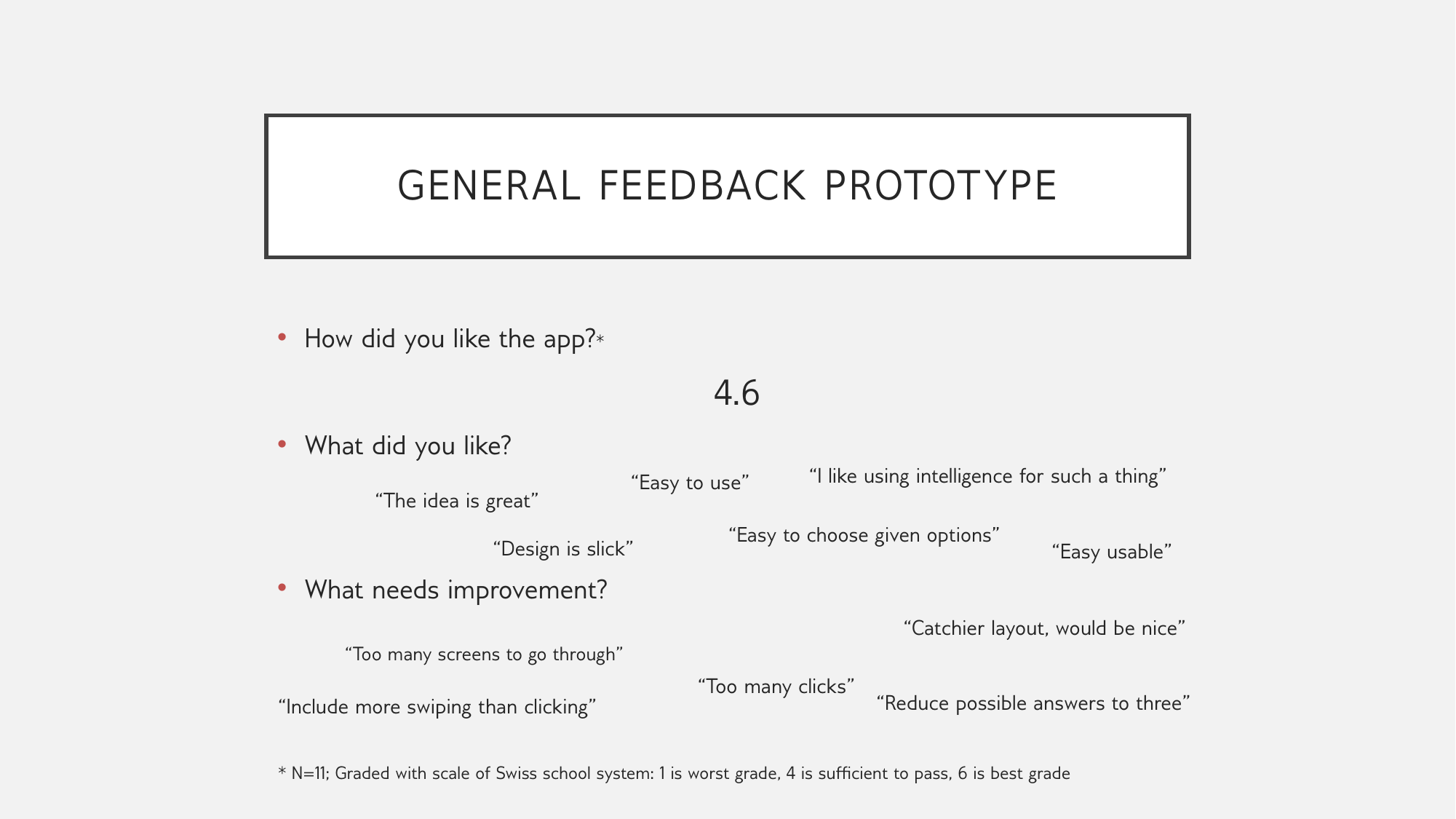

# General Feedback Prototype
How did you like the app?*
				4.6
What did you like?

What needs improvement?
“I like using intelligence for such a thing”
“Easy to use”
“The idea is great”
“Easy to choose given options”
“Design is slick”
“Easy usable”
“Catchier layout, would be nice”
“Too many screens to go through”
“Too many clicks”
“Reduce possible answers to three”
“Include more swiping than clicking”
* N=11; Graded with scale of Swiss school system: 1 is worst grade, 4 is sufficient to pass, 6 is best grade